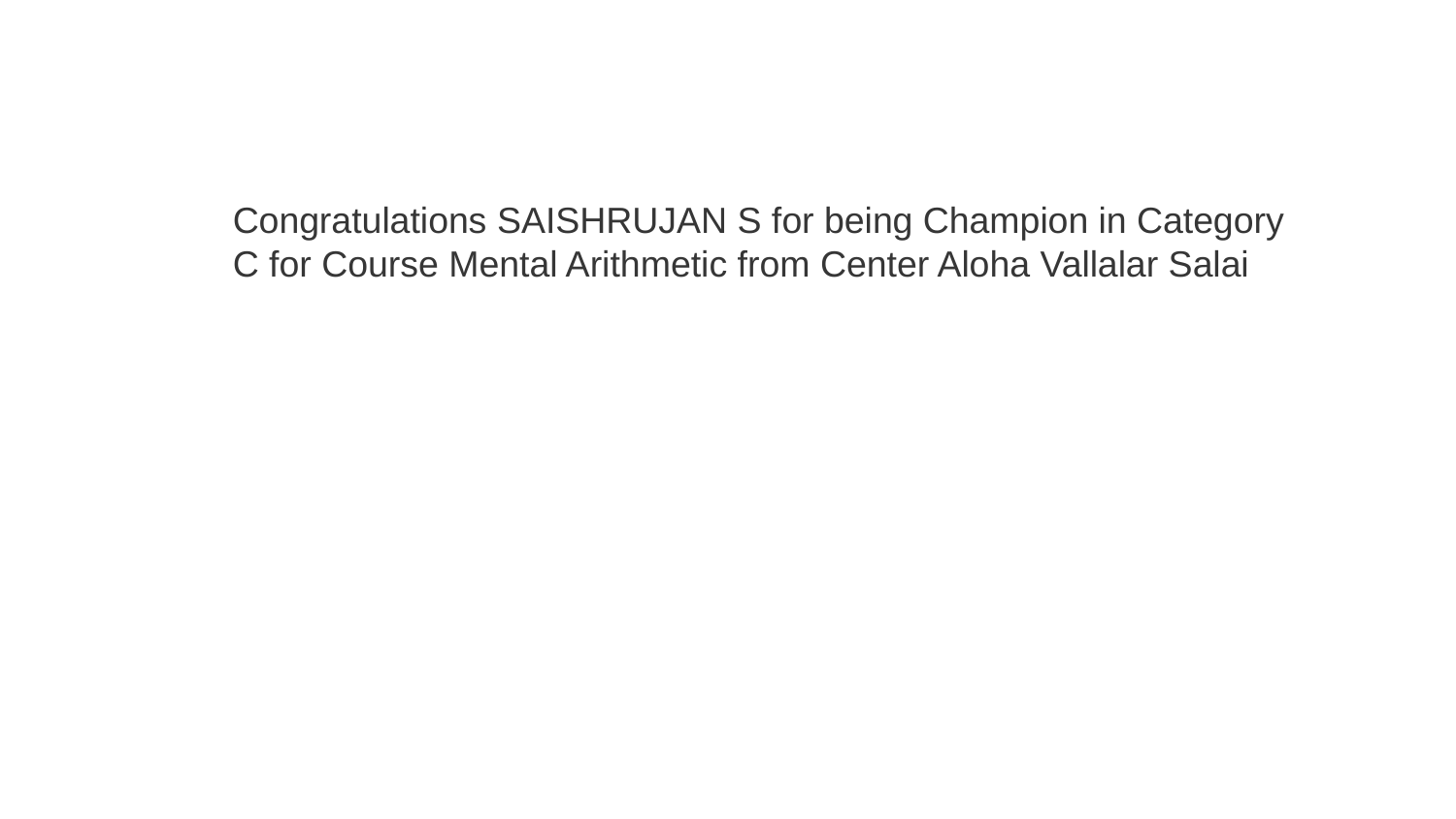

Congratulations SAISHRUJAN S for being Champion in Category C for Course Mental Arithmetic from Center Aloha Vallalar Salai